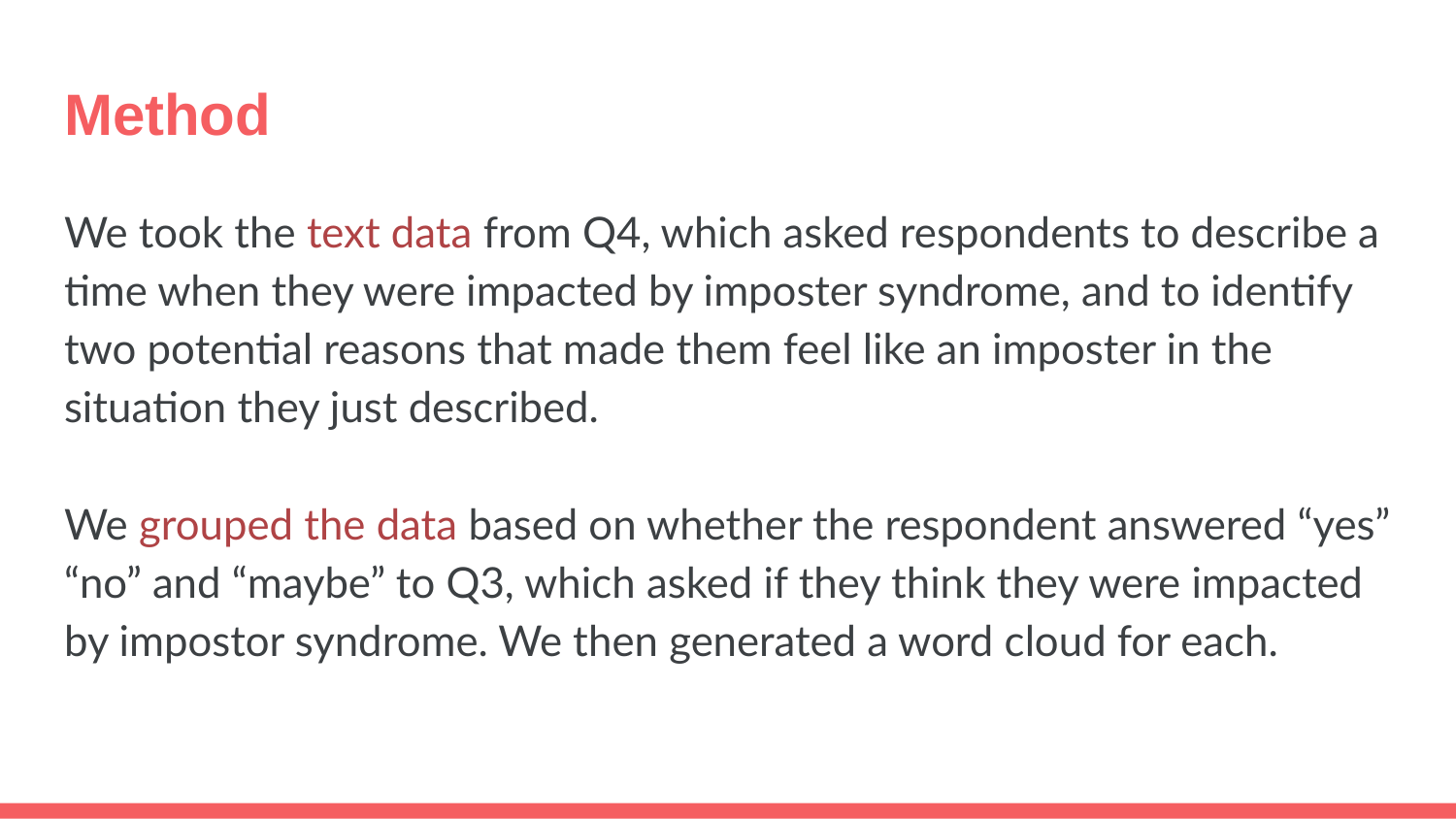

# Method
We took the text data from Q4, which asked respondents to describe a time when they were impacted by imposter syndrome, and to identify two potential reasons that made them feel like an imposter in the situation they just described.

We grouped the data based on whether the respondent answered “yes” “no” and “maybe” to Q3, which asked if they think they were impacted by impostor syndrome. We then generated a word cloud for each.